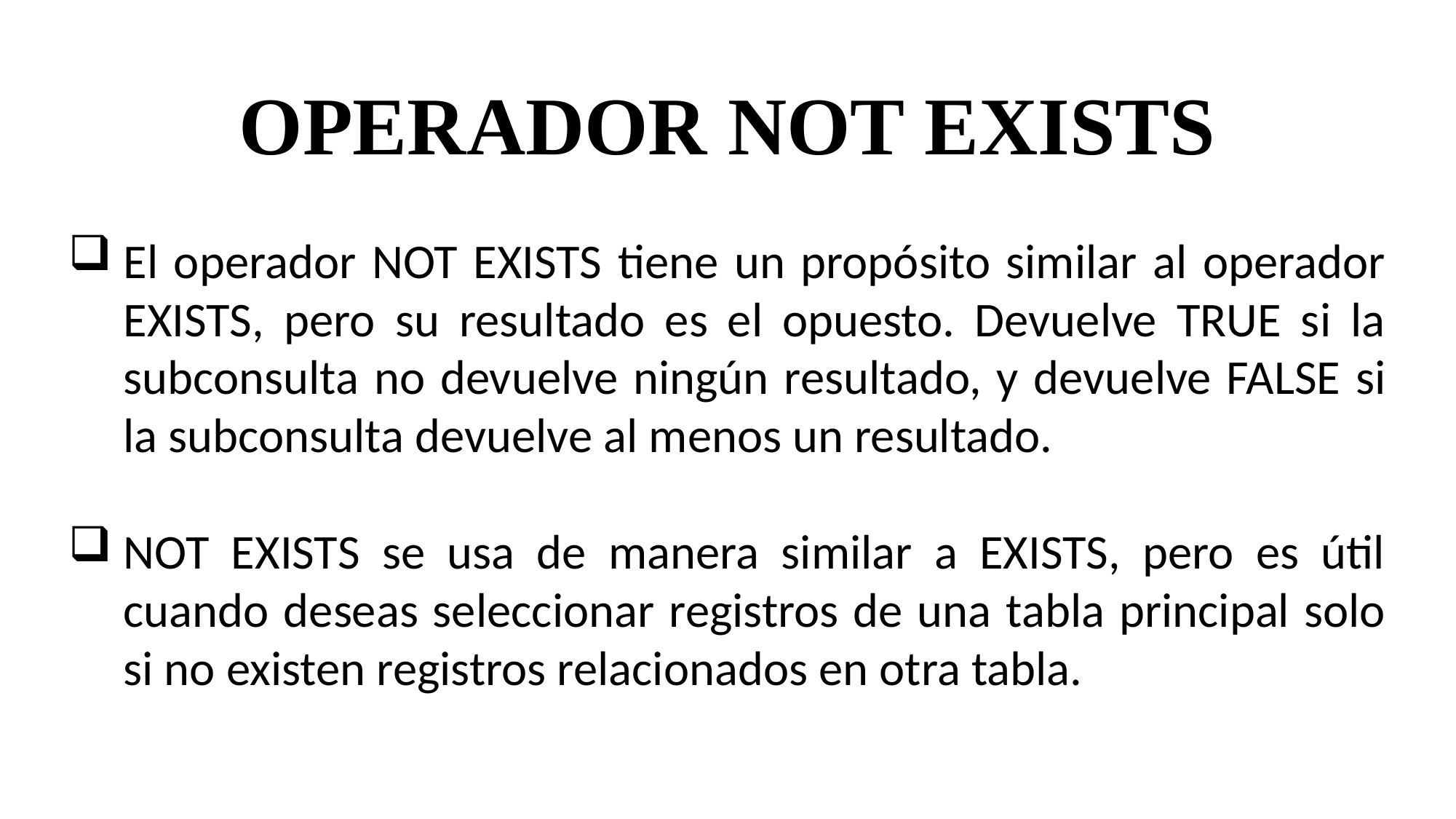

OPERADOR NOT EXISTS

El operador NOT EXISTS tiene un propósito similar al operador EXISTS, pero su resultado es el opuesto. Devuelve TRUE si la subconsulta no devuelve ningún resultado, y devuelve FALSE si la subconsulta devuelve al menos un resultado.

NOT EXISTS se usa de manera similar a EXISTS, pero es útil cuando deseas seleccionar registros de una tabla principal solo si no existen registros relacionados en otra tabla.